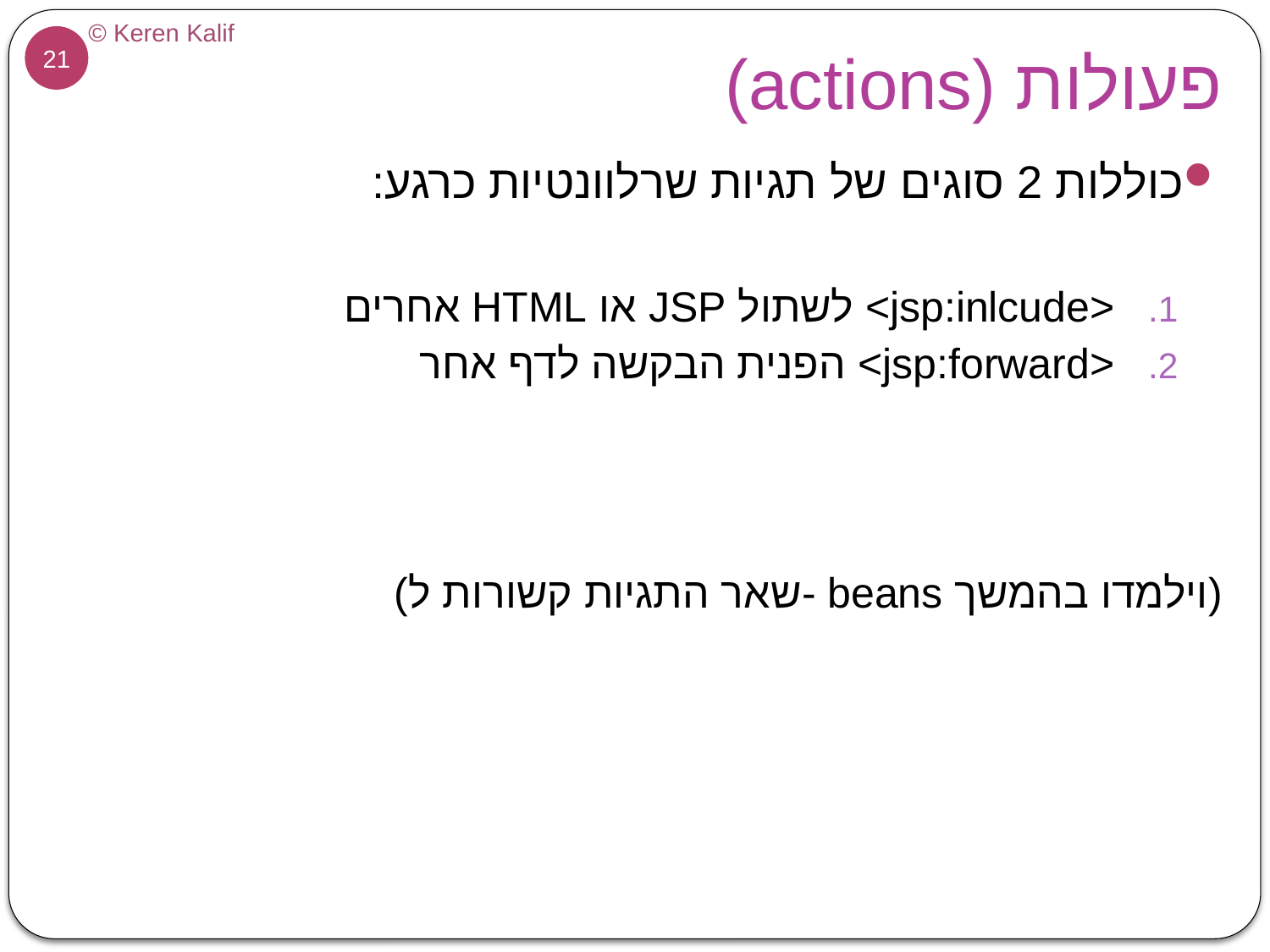

# פעולות (actions)
כוללות 2 סוגים של תגיות שרלוונטיות כרגע:

<jsp:inlcude> לשתול JSP או HTML אחרים
<jsp:forward> הפנית הבקשה לדף אחר

(שאר התגיות קשורות ל- beans וילמדו בהמשך)